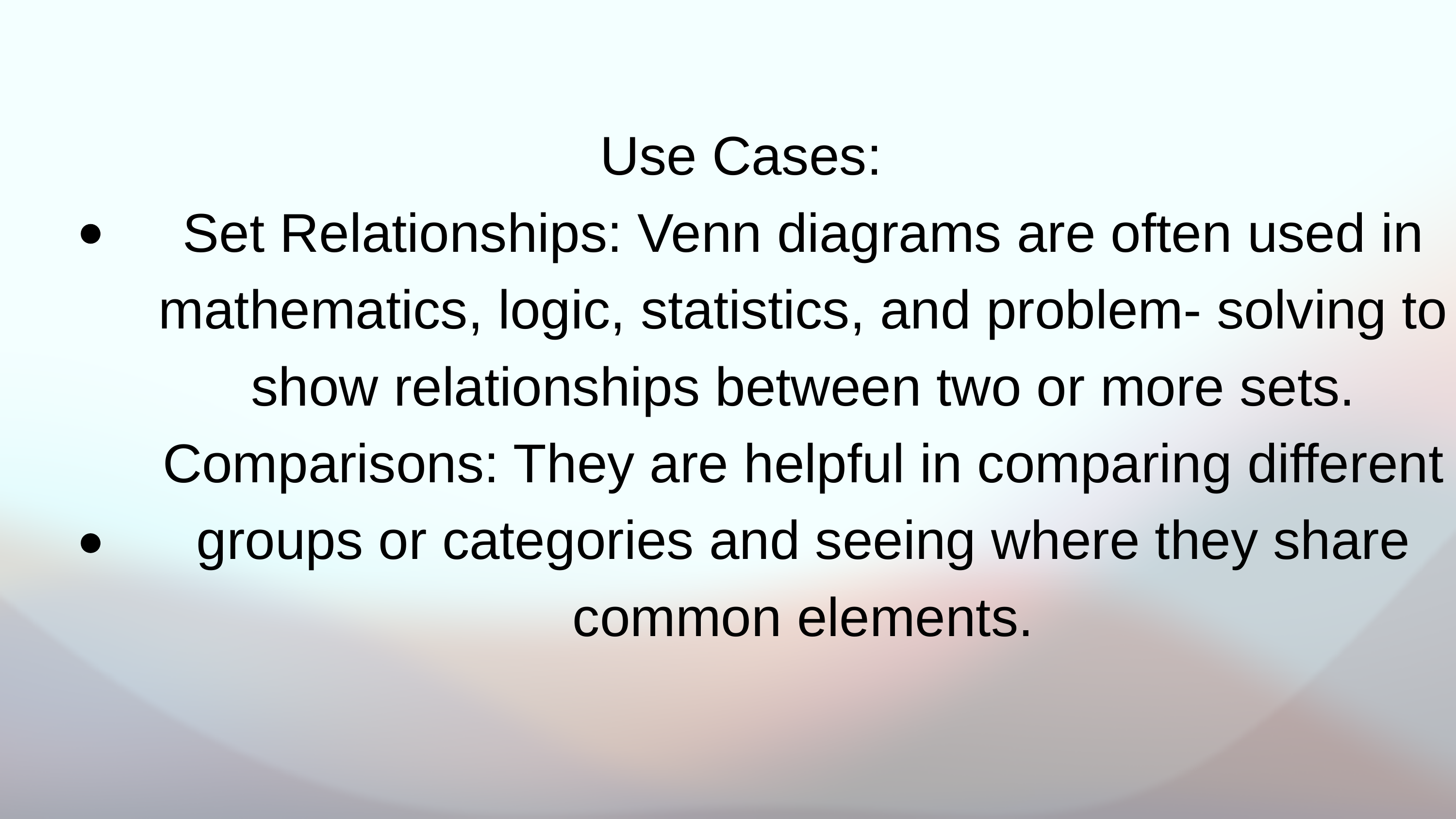

Use Cases:
Set Relationships: Venn diagrams are often used in mathematics, logic, statistics, and problem- solving to show relationships between two or more sets. Comparisons: They are helpful in comparing different groups or categories and seeing where they share common elements.